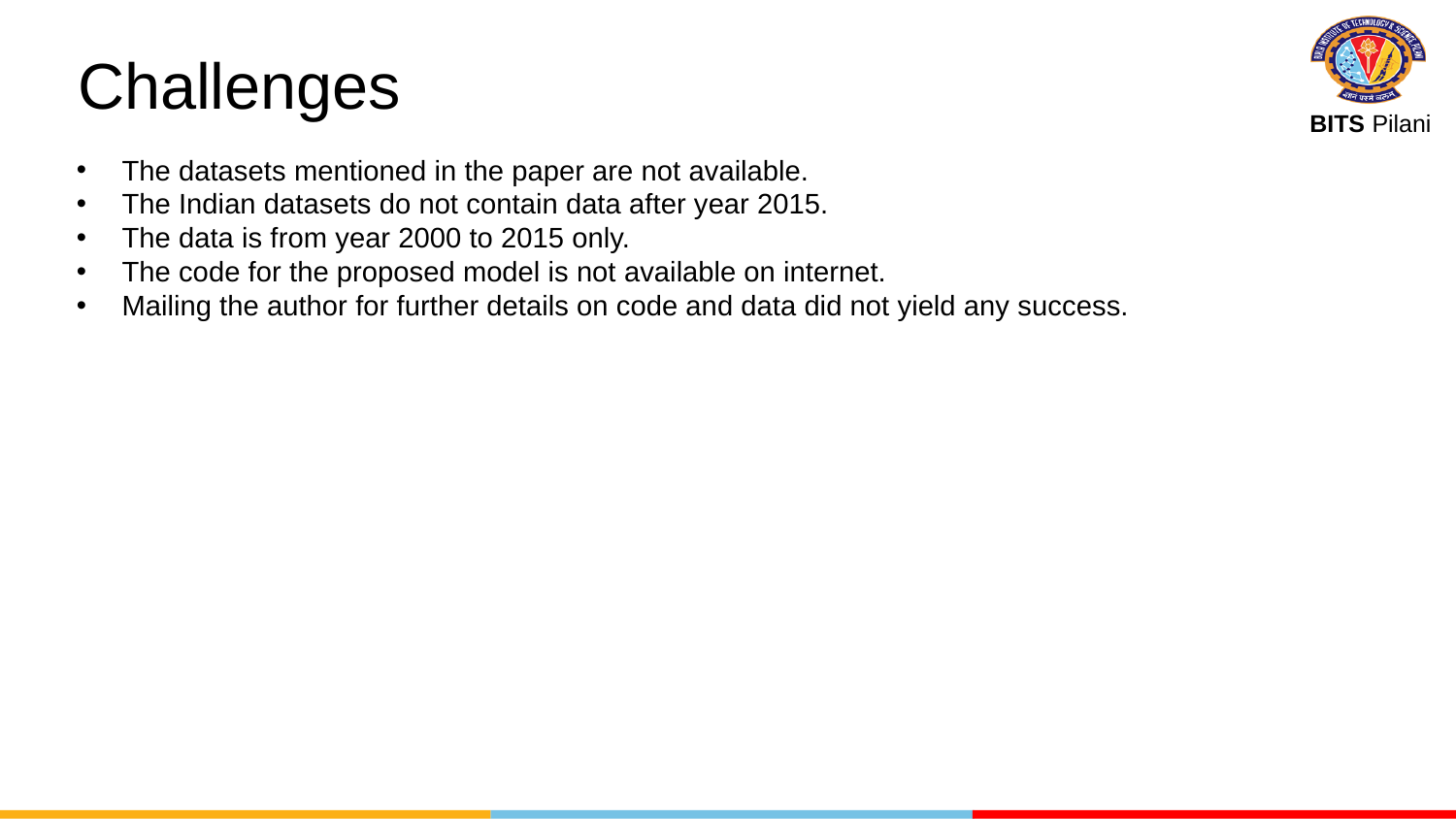

# Challenges
The datasets mentioned in the paper are not available.
The Indian datasets do not contain data after year 2015.
The data is from year 2000 to 2015 only.
The code for the proposed model is not available on internet.
Mailing the author for further details on code and data did not yield any success.